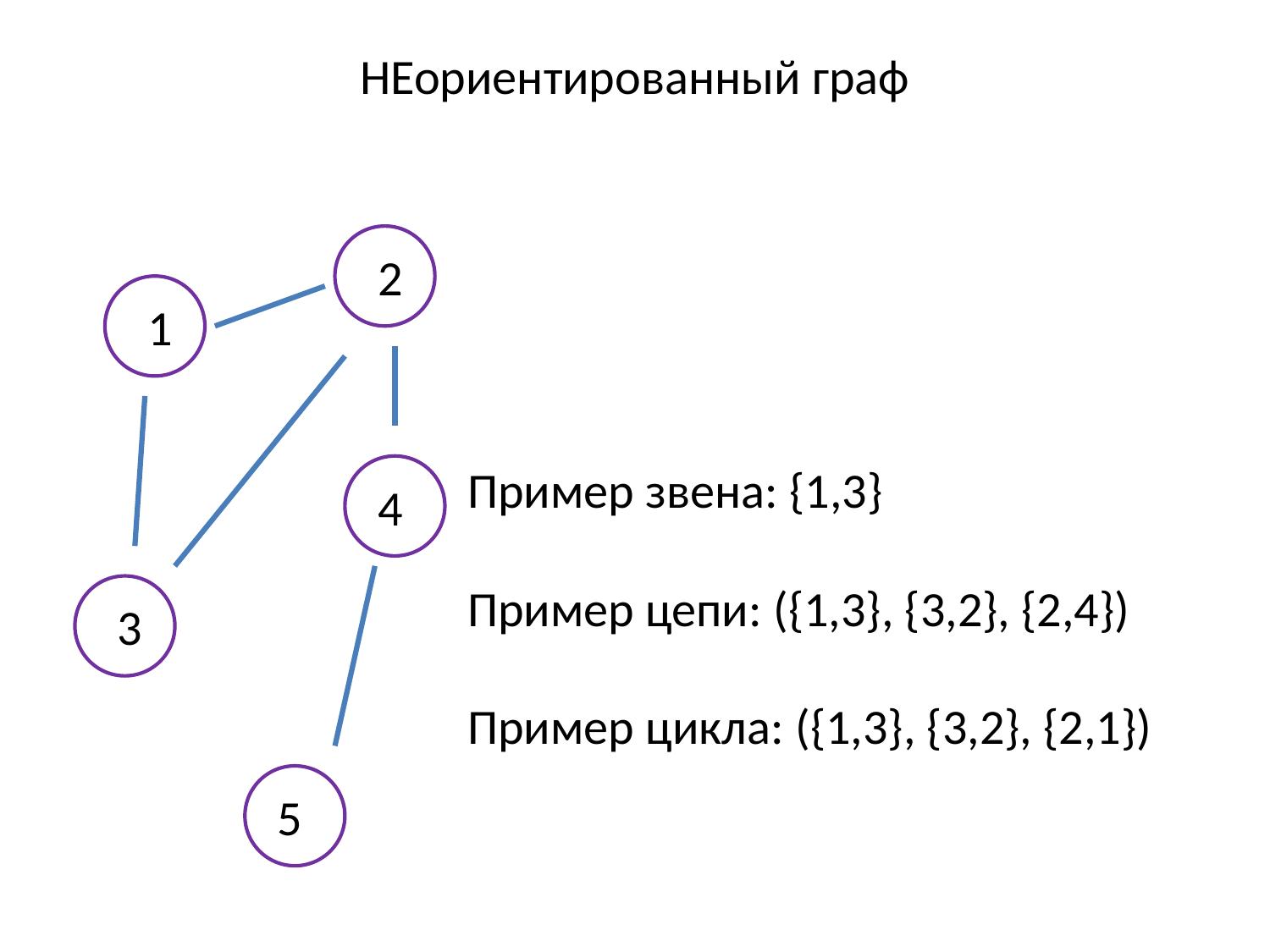

НЕориентированный граф

2

1
Пример звена: {1,3}

Пример цепи: ({1,3}, {3,2}, {2,4})

Пример цикла: ({1,3}, {3,2}, {2,1})

4

3

5